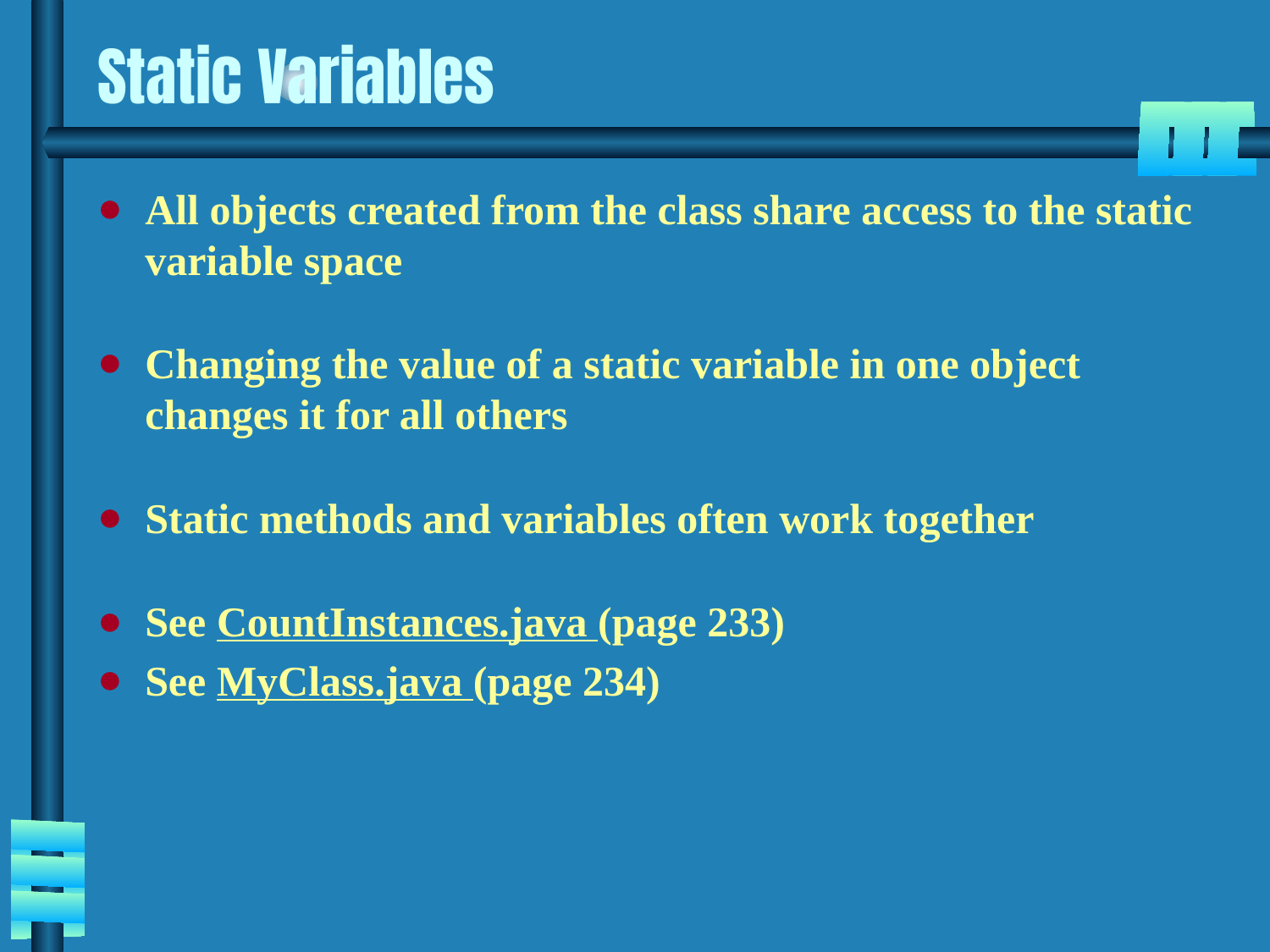

# Static Variables
All objects created from the class share access to the static variable space

Changing the value of a static variable in one object changes it for all others

Static methods and variables often work together

See CountInstances.java (page 233)
See MyClass.java (page 234)